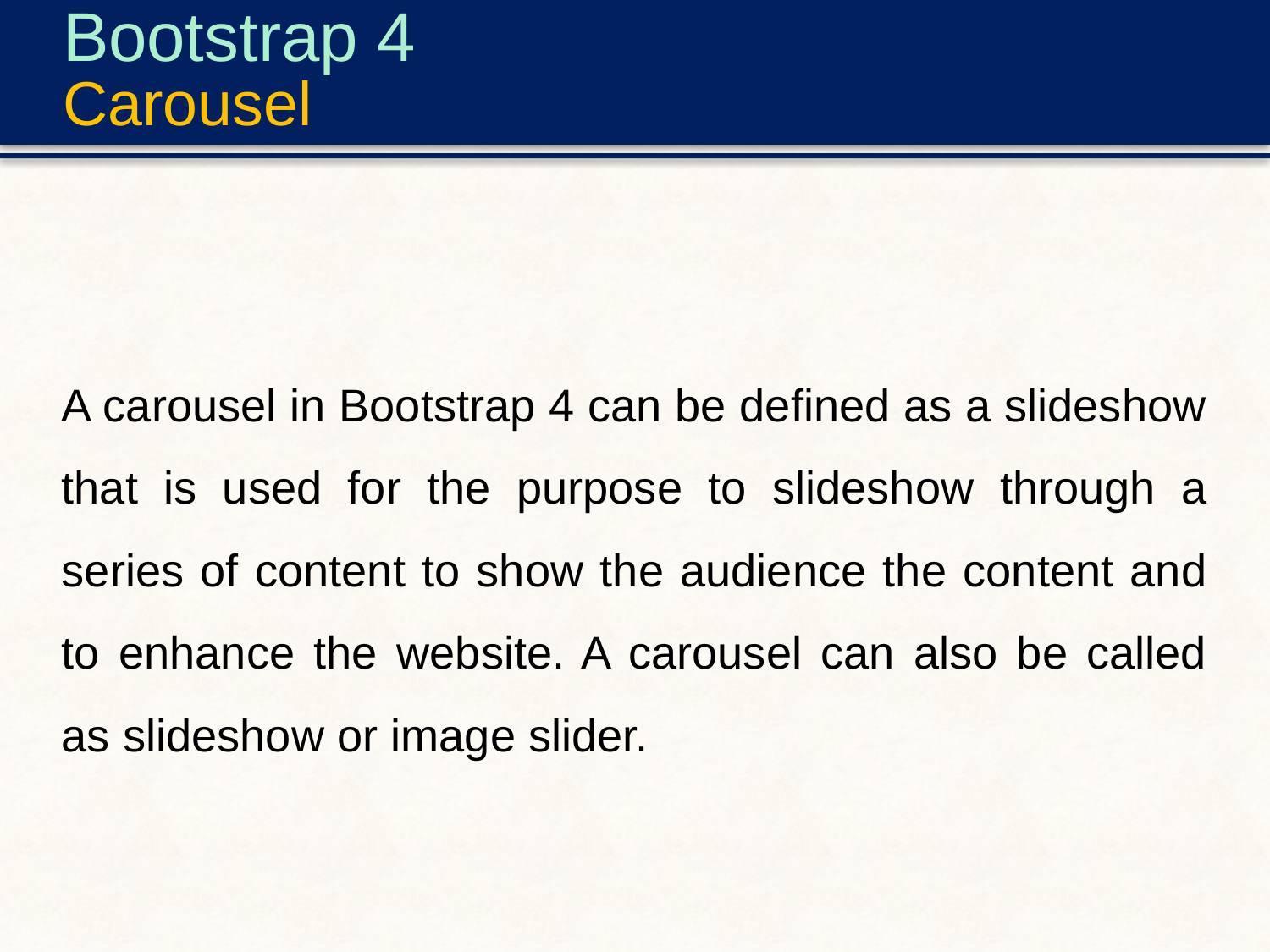

# Bootstrap 4 Carousel
A carousel in Bootstrap 4 can be defined as a slideshow that is used for the purpose to slideshow through a series of content to show the audience the content and to enhance the website. A carousel can also be called as slideshow or image slider.